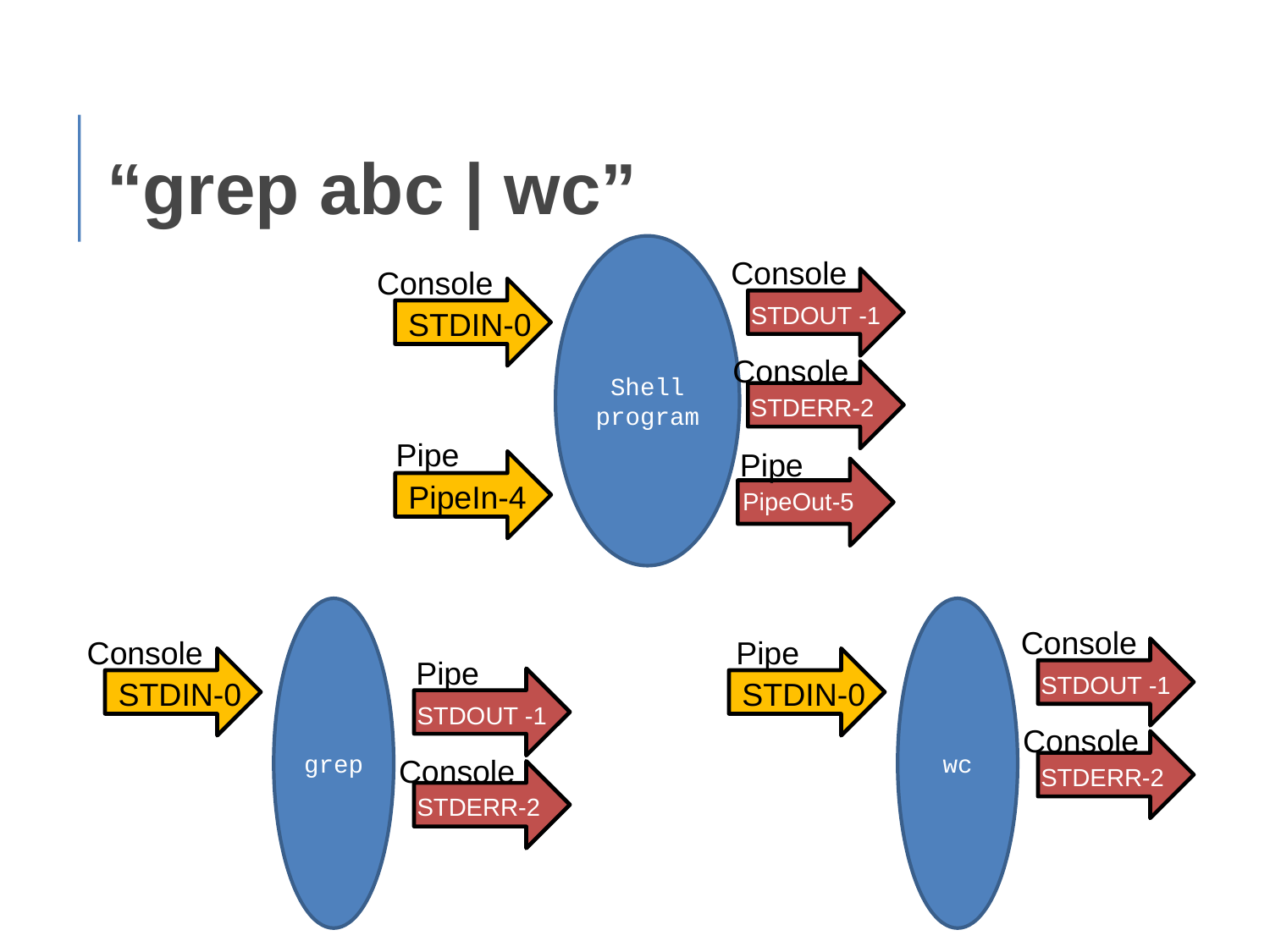

“grep abc | wc”

Shell program

Console
Console
STDOUT -1
STDIN-0

Console
STDERR-2

Pipe
Pipe
PipeIn-4
PipeOut-5
grep
wc

Console
Console
Pipe

Pipe
STDOUT -1
STDIN-0
STDIN-0
STDOUT -1

Console

Console
STDERR-2
STDERR-2